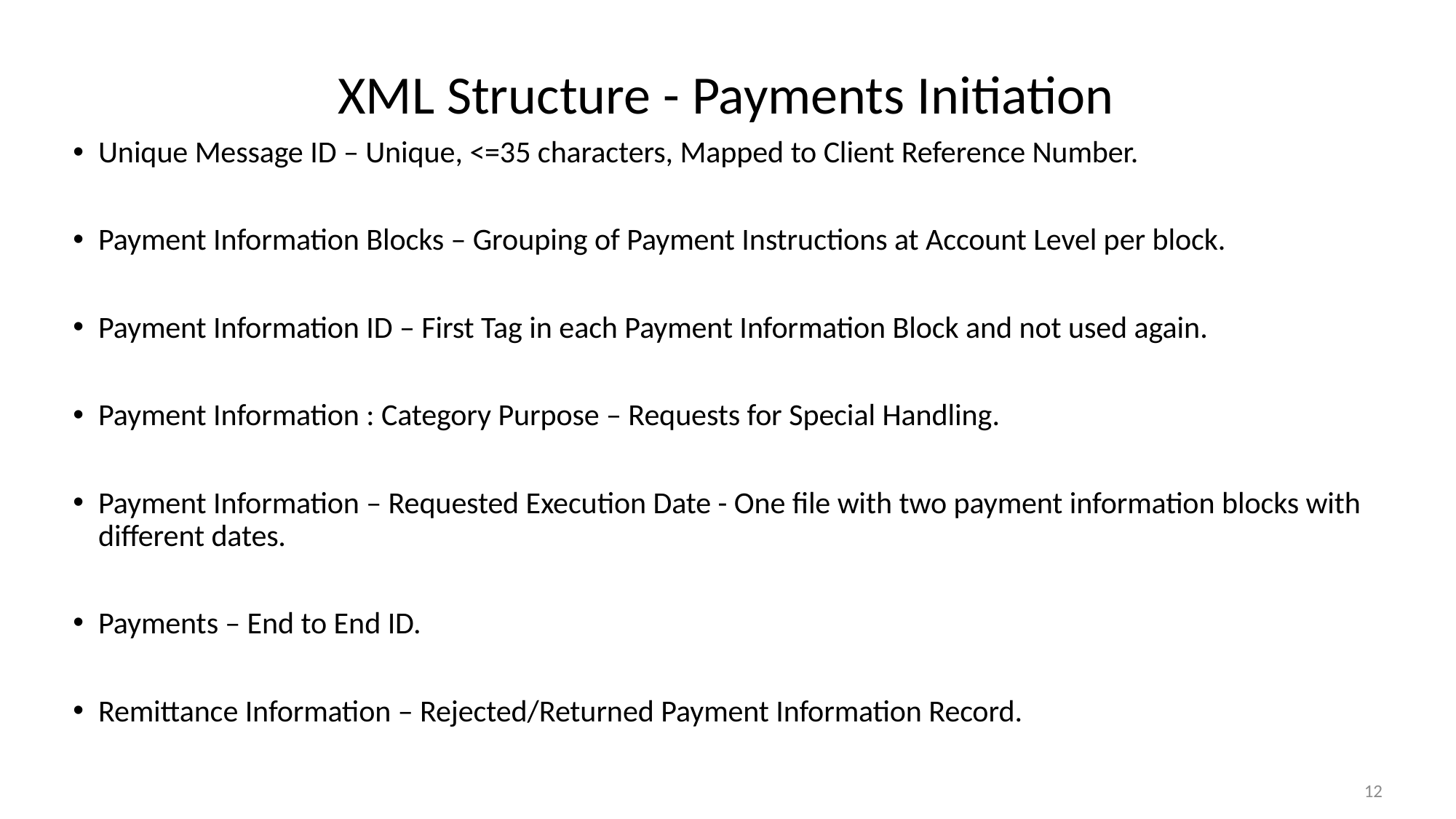

# XML Structure - Payments Initiation
Unique Message ID – Unique, <=35 characters, Mapped to Client Reference Number.

Payment Information Blocks – Grouping of Payment Instructions at Account Level per block.

Payment Information ID – First Tag in each Payment Information Block and not used again.

Payment Information : Category Purpose – Requests for Special Handling.

Payment Information – Requested Execution Date - One file with two payment information blocks with different dates.

Payments – End to End ID.

Remittance Information – Rejected/Returned Payment Information Record.

12